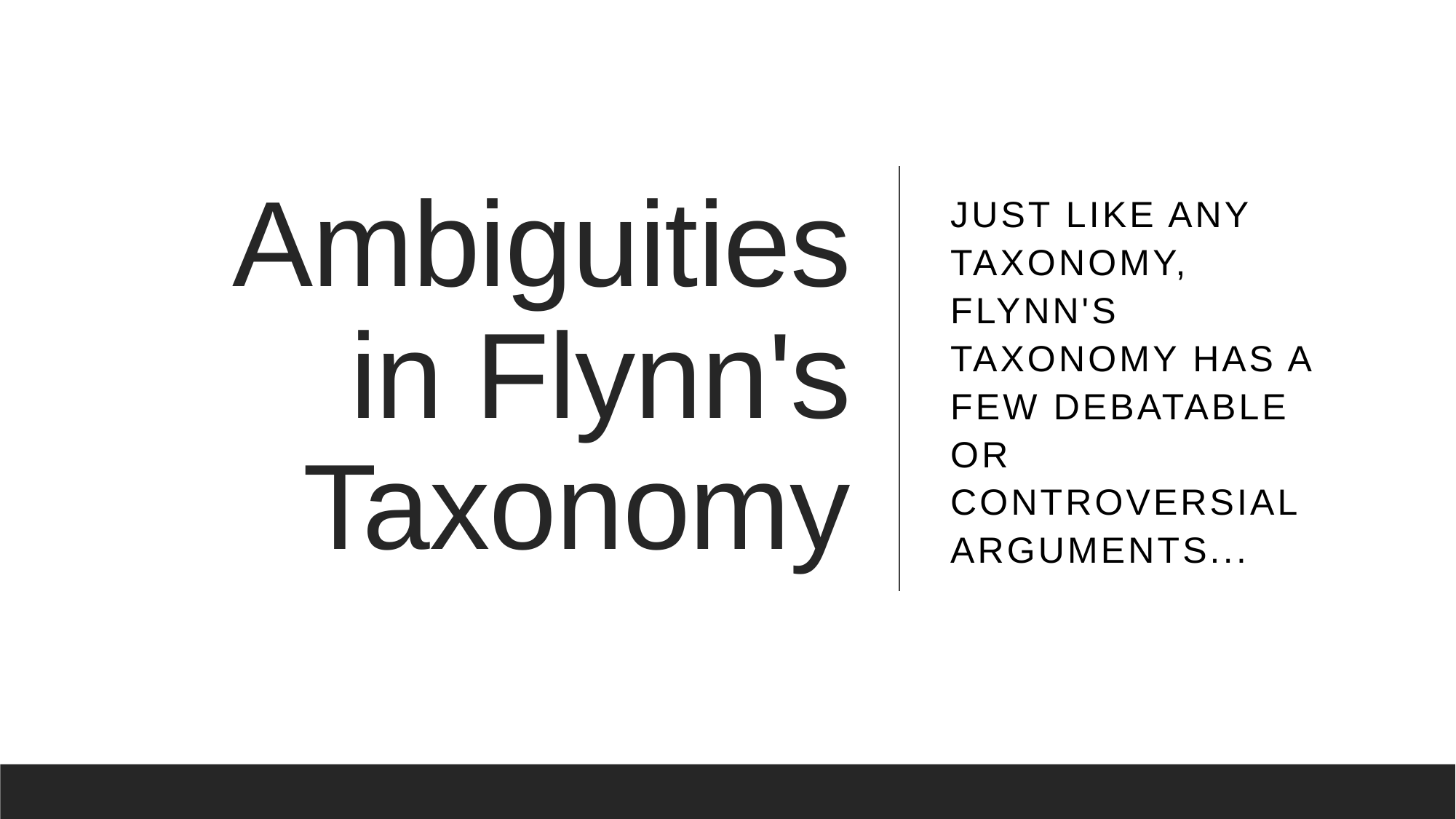

# Ambiguities in Flynn's Taxonomy
Just like any taxonomy, Flynn's taxonomy has a few debatable or controversial arguments...